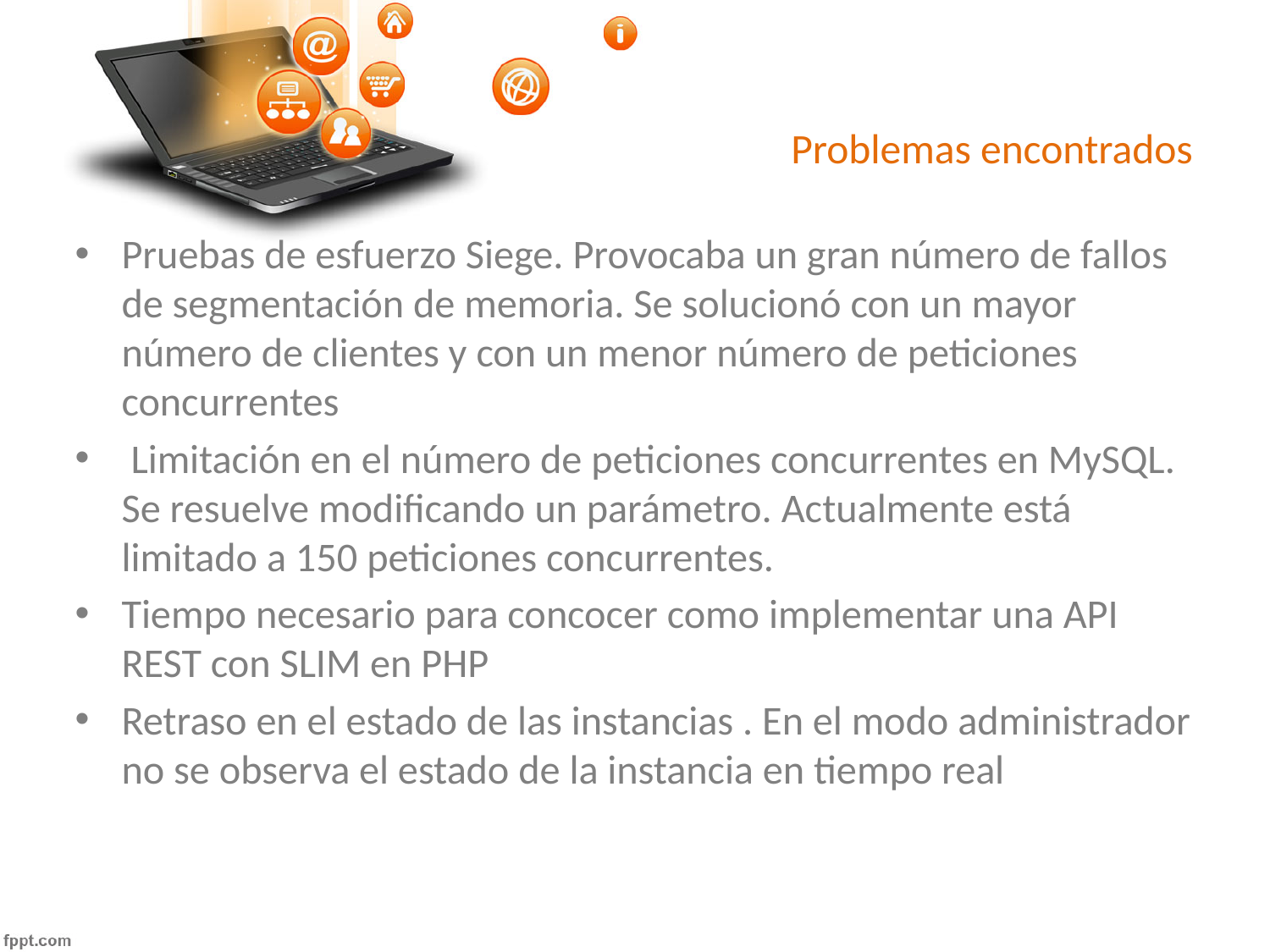

# Problemas encontrados
Pruebas de esfuerzo Siege. Provocaba un gran número de fallos de segmentación de memoria. Se solucionó con un mayor número de clientes y con un menor número de peticiones concurrentes
 Limitación en el número de peticiones concurrentes en MySQL. Se resuelve modificando un parámetro. Actualmente está limitado a 150 peticiones concurrentes.
Tiempo necesario para concocer como implementar una API REST con SLIM en PHP
Retraso en el estado de las instancias . En el modo administrador no se observa el estado de la instancia en tiempo real